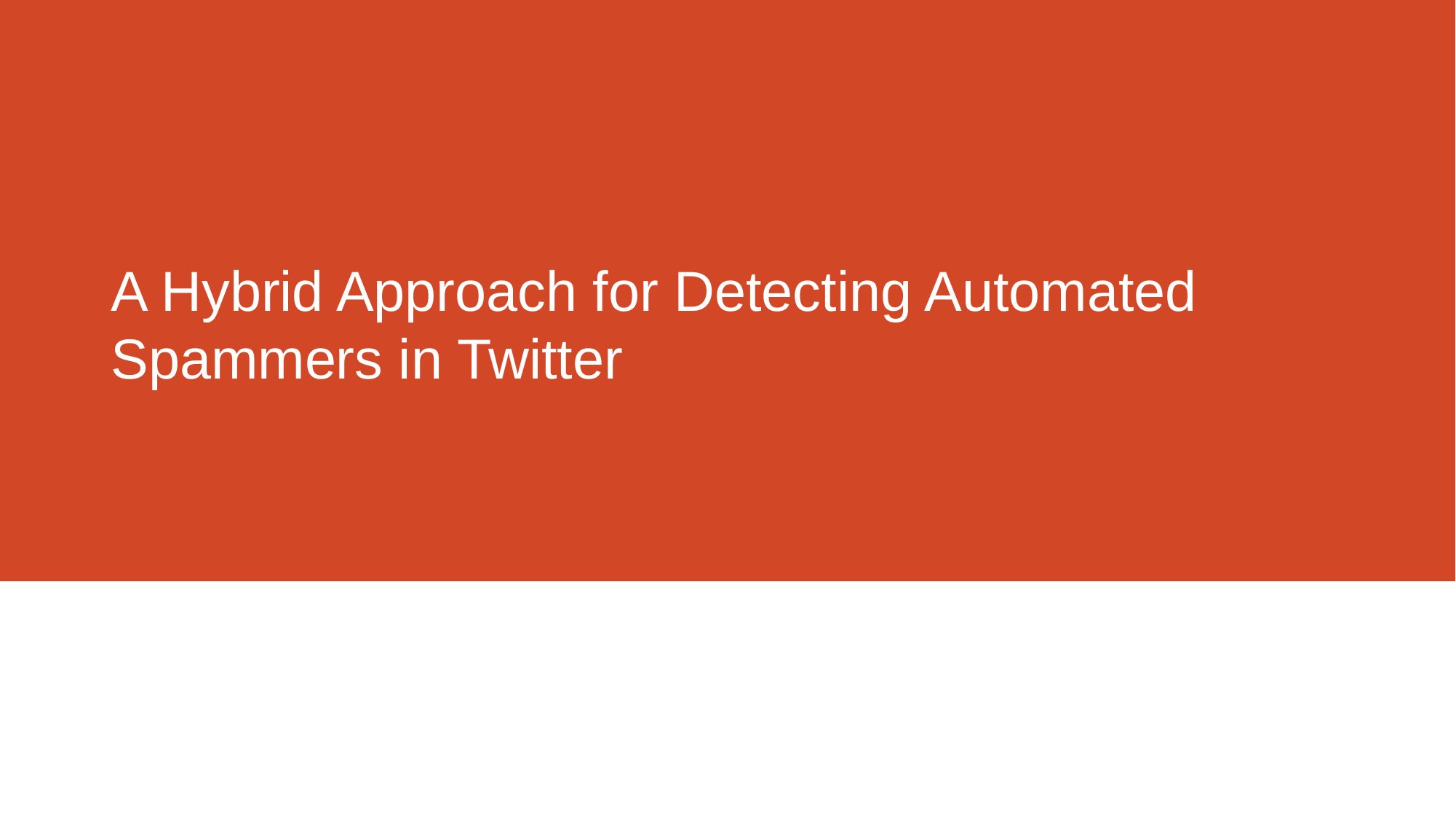

# A Hybrid Approach for Detecting Automated Spammers in Twitter